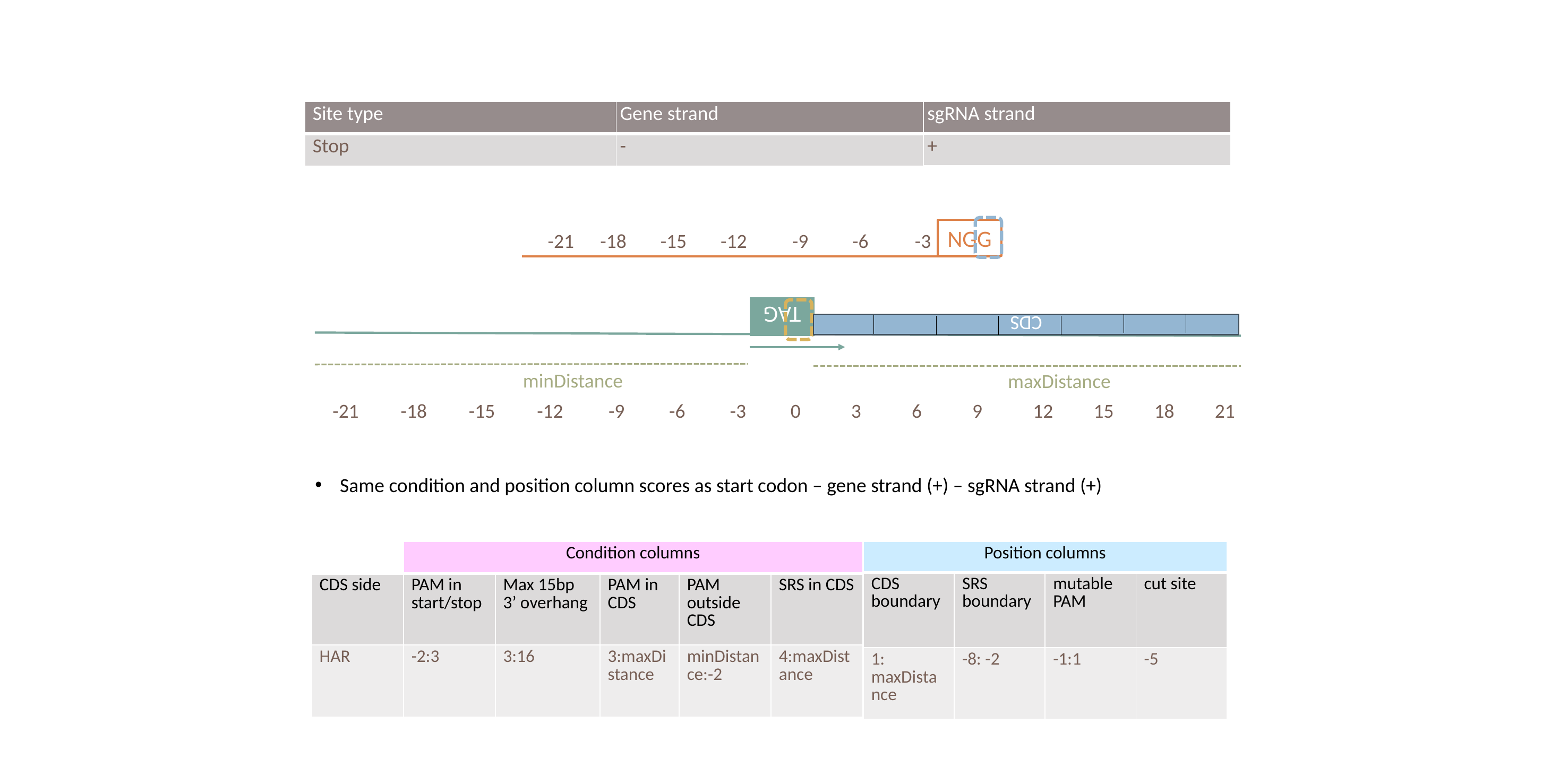

| sgRNA strand |
| --- |
| + |
| Gene strand |
| --- |
| - |
| Site type |
| --- |
| Stop |

NGG
-21
-18
-15
-12
-9
-6
-3
TAG

CDS
minDistance
maxDistance
-21
-18
-15
-12
-9
-6
-3
0
3
6
9
12
15
18
21
Same condition and position column scores as start codon – gene strand (+) – sgRNA strand (+)
|  | Condition columns |  |  |  |  |
| --- | --- | --- | --- | --- | --- |
| CDS side | PAM in start/stop | Max 15bp 3’ overhang | PAM in CDS | PAM outside CDS | SRS in CDS |
| HAR | -2:3 | 3:16 | 3:maxDistance | minDistance:-2 | 4:maxDistance |
| Position columns |  |  |  |
| --- | --- | --- | --- |
| CDS boundary | SRS boundary | mutable PAM | cut site |
| 1: maxDistance | -8: -2 | -1:1 | -5 |